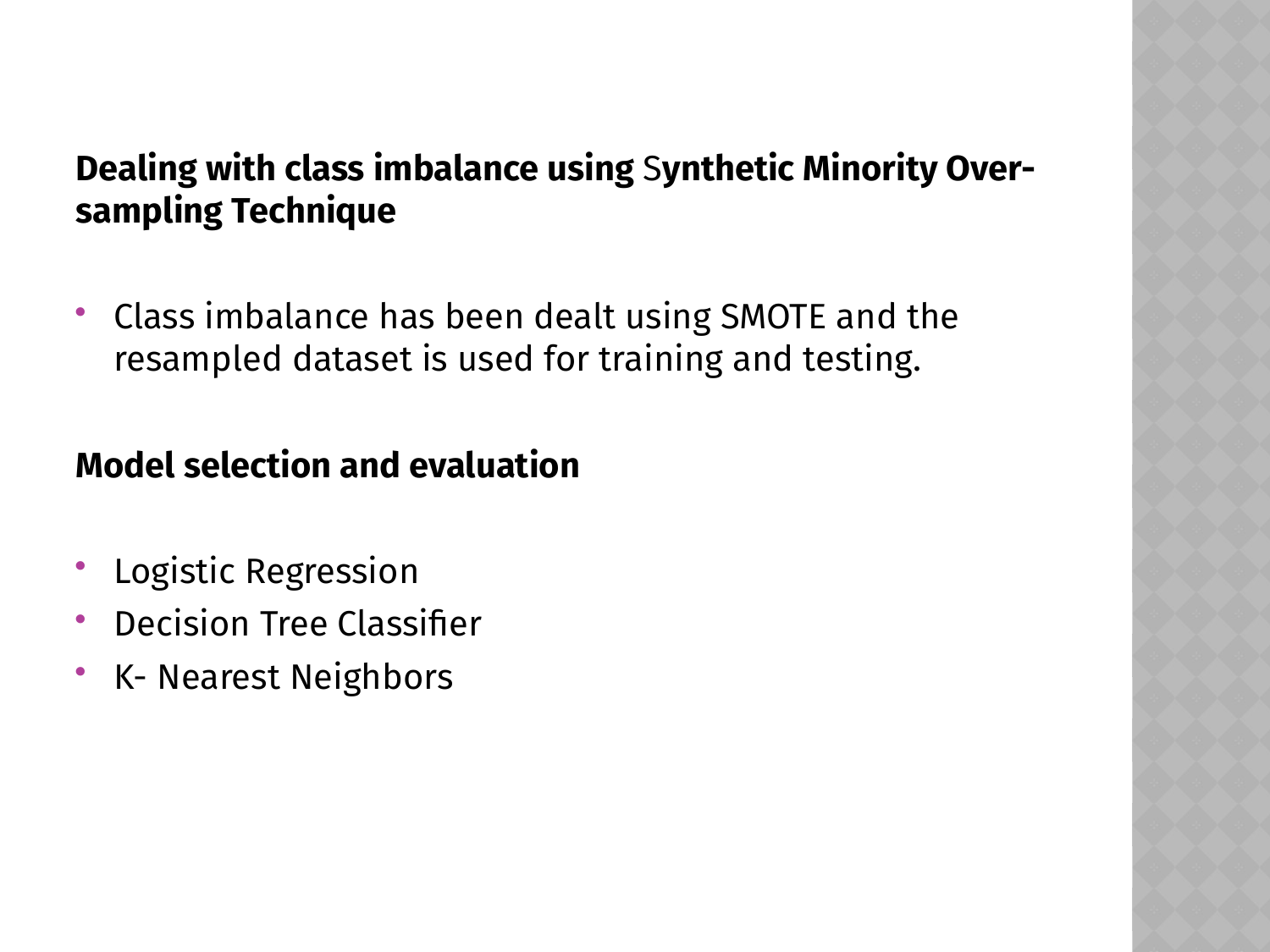

Dealing with class imbalance using Synthetic Minority Over-sampling Technique

Class imbalance has been dealt using SMOTE and the resampled dataset is used for training and testing.

Model selection and evaluation

Logistic Regression
Decision Tree Classifier
K- Nearest Neighbors